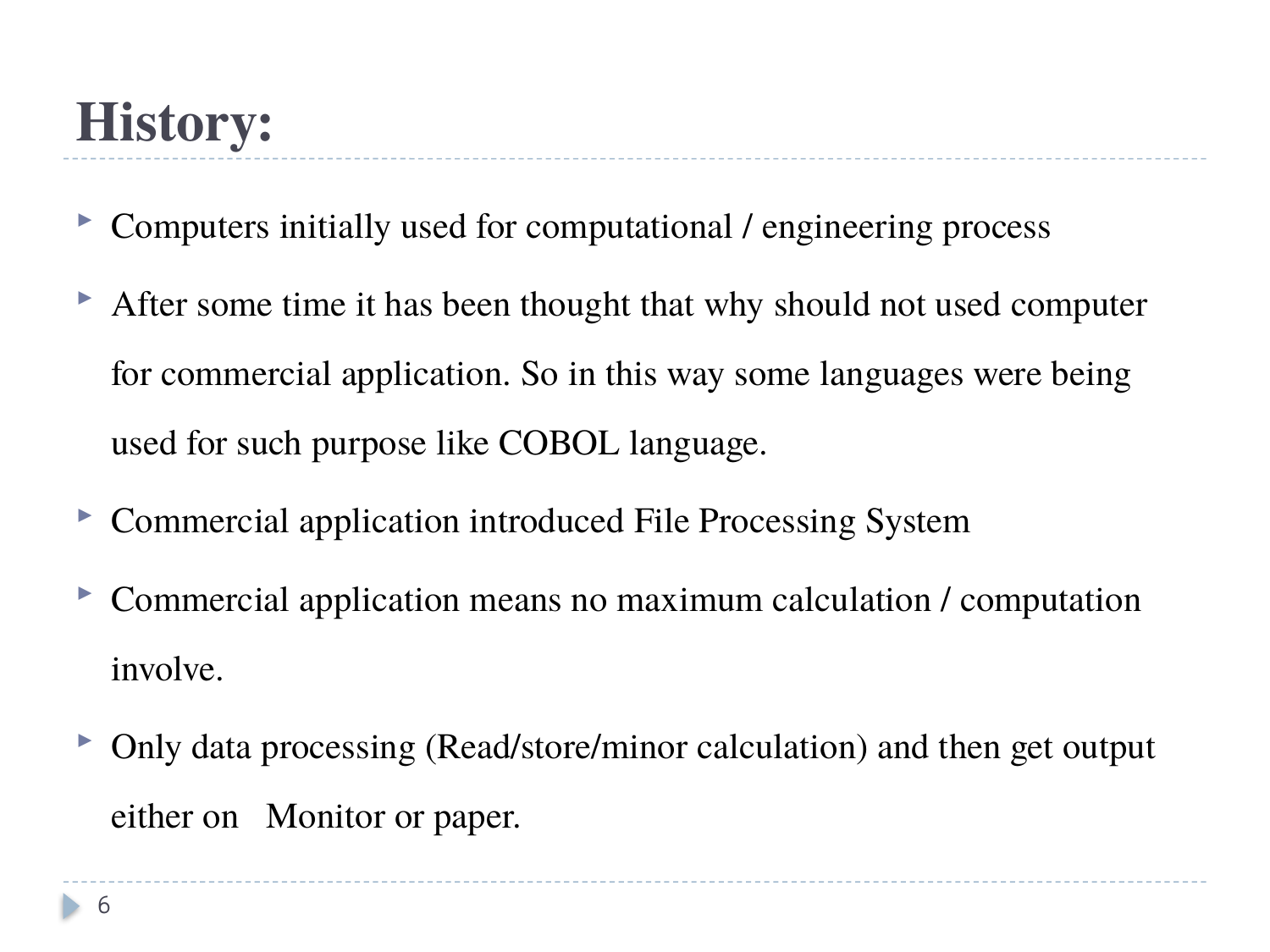

# History:
Computers initially used for computational / engineering process
After some time it has been thought that why should not used computer for commercial application. So in this way some languages were being used for such purpose like COBOL language.
Commercial application introduced File Processing System
Commercial application means no maximum calculation / computation involve.
Only data processing (Read/store/minor calculation) and then get output either on   Monitor or paper.

6